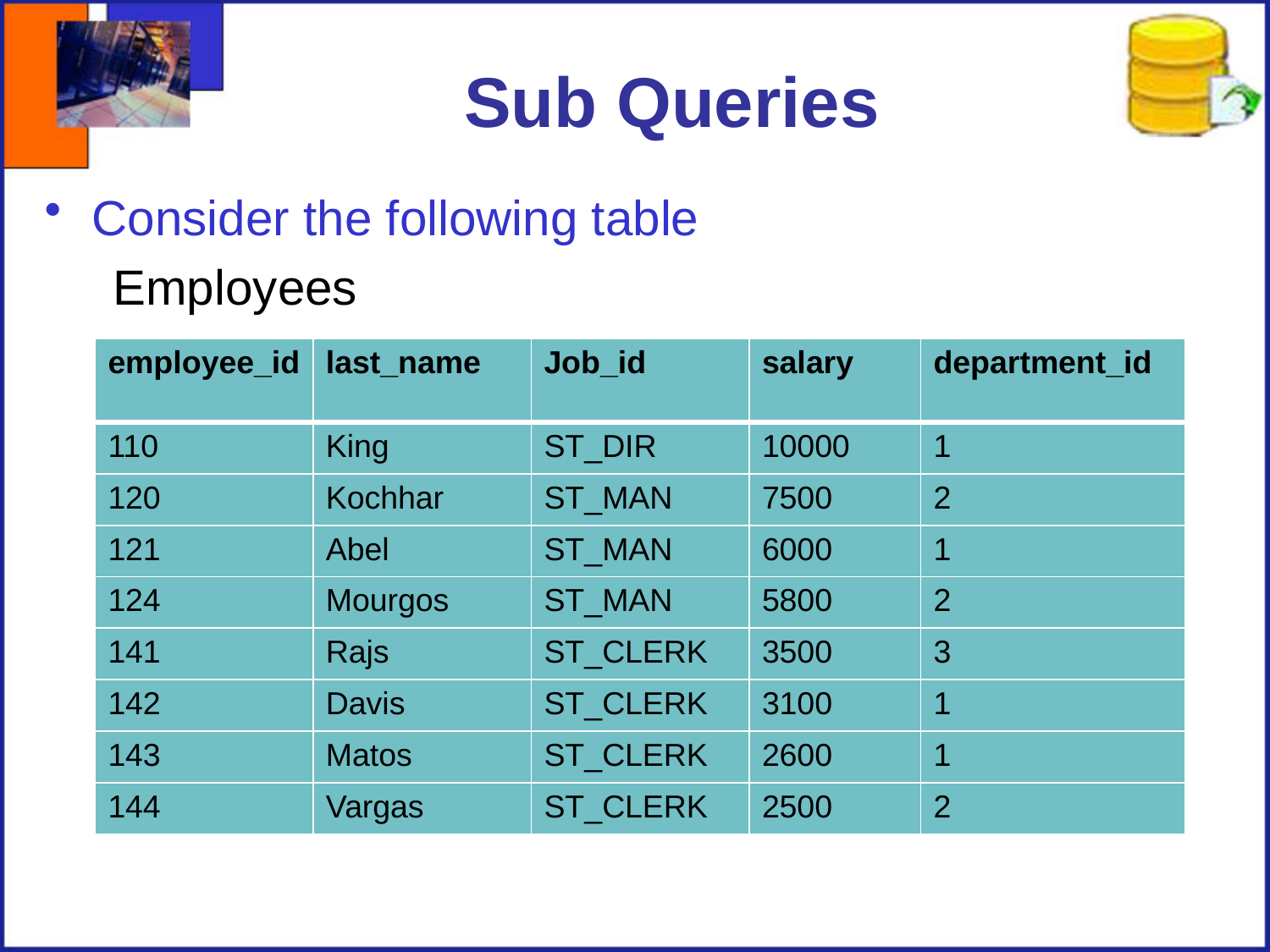

# Sub Queries
Consider the following table
     Employees

| employee\_id | last\_name | Job\_id | salary | department\_id |
| --- | --- | --- | --- | --- |
| 110 | King | ST\_DIR | 10000 | 1 |
| 120 | Kochhar | ST\_MAN | 7500 | 2 |
| 121 | Abel | ST\_MAN | 6000 | 1 |
| 124 | Mourgos | ST\_MAN | 5800 | 2 |
| 141 | Rajs | ST\_CLERK | 3500 | 3 |
| 142 | Davis | ST\_CLERK | 3100 | 1 |
| 143 | Matos | ST\_CLERK | 2600 | 1 |
| 144 | Vargas | ST\_CLERK | 2500 | 2 |